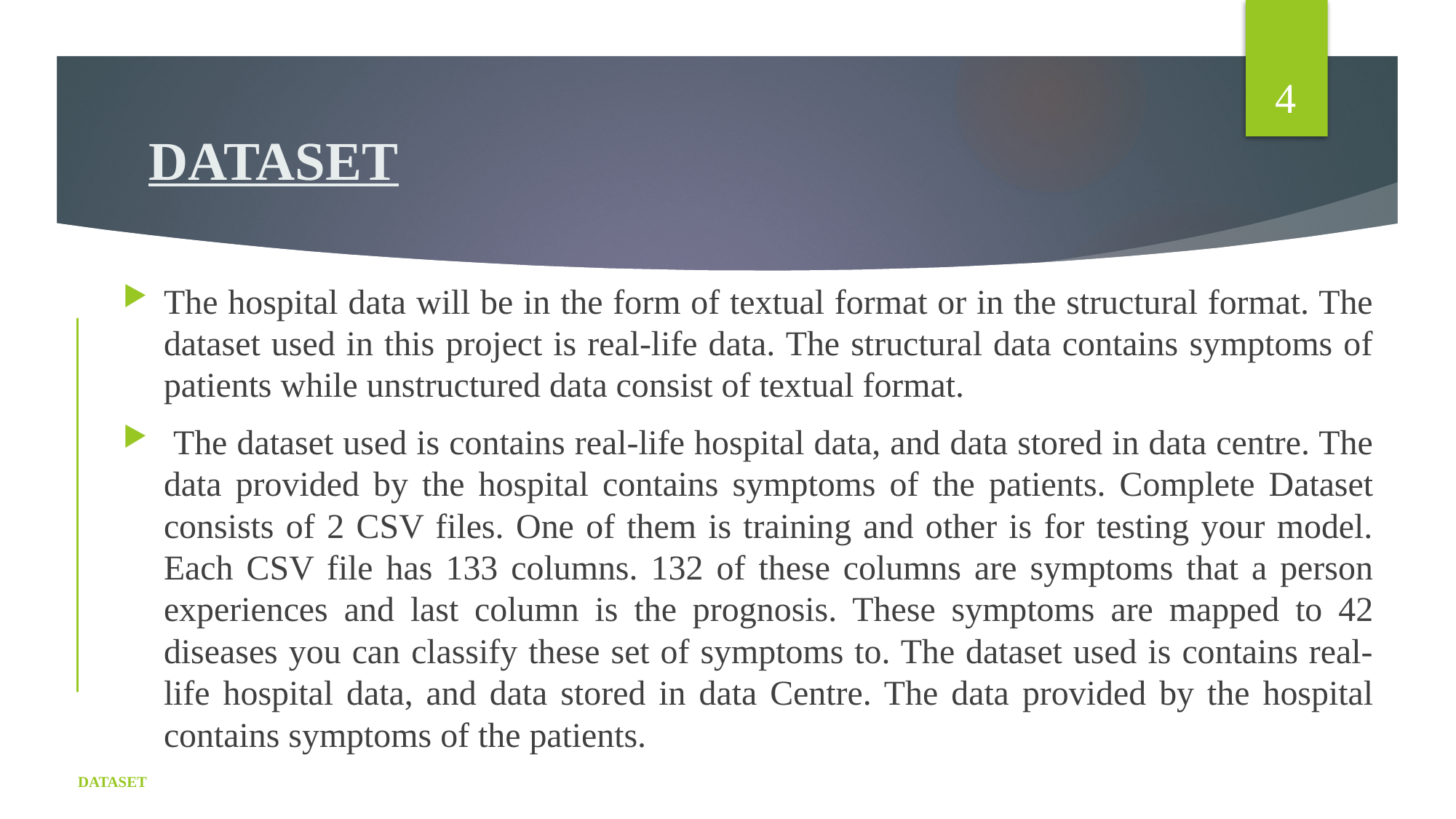

4
# DATASET
The hospital data will be in the form of textual format or in the structural format. The dataset used in this project is real-life data. The structural data contains symptoms of patients while unstructured data consist of textual format.
 The dataset used is contains real-life hospital data, and data stored in data centre. The data provided by the hospital contains symptoms of the patients. Complete Dataset consists of 2 CSV files. One of them is training and other is for testing your model. Each CSV file has 133 columns. 132 of these columns are symptoms that a person experiences and last column is the prognosis. These symptoms are mapped to 42 diseases you can classify these set of symptoms to. The dataset used is contains real-life hospital data, and data stored in data Centre. The data provided by the hospital contains symptoms of the patients.

DATASET